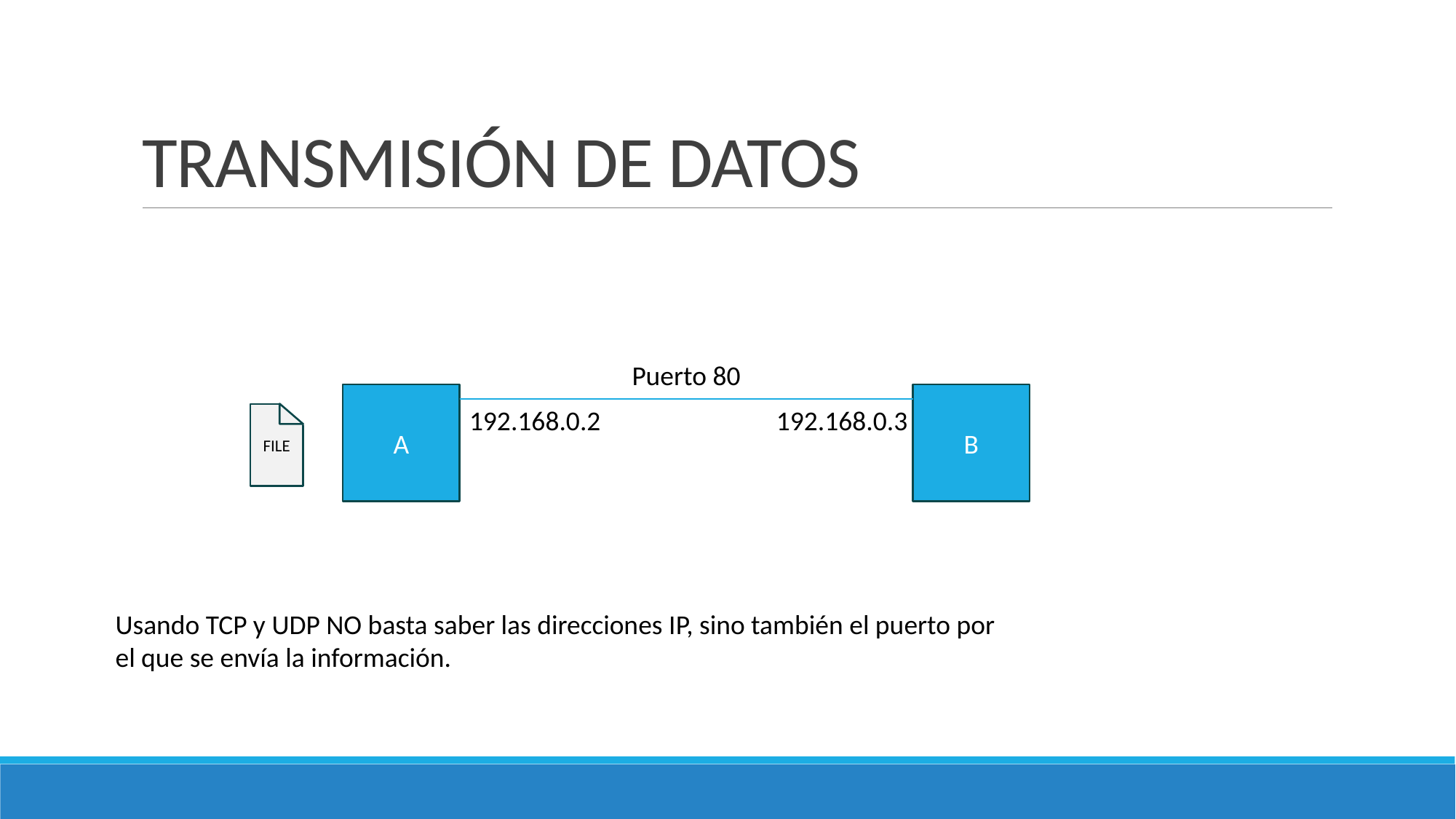

# TRANSMISIÓN DE DATOS
Puerto 80
B
A
192.168.0.2
192.168.0.3

FILE
Usando TCP y UDP NO basta saber las direcciones IP, sino también el puerto por el que se envía la información.